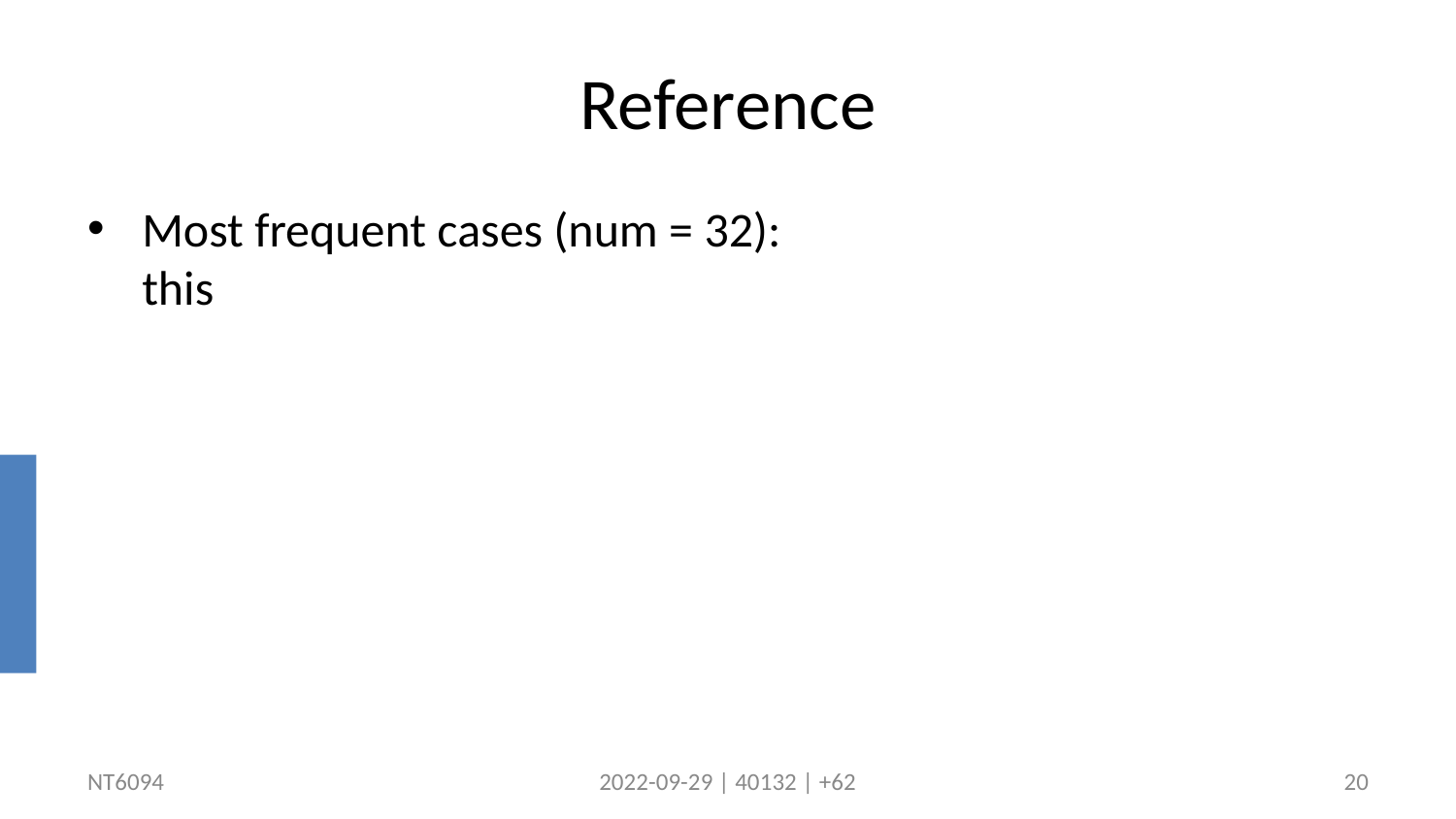

# Reference
Most frequent cases (num = 32):
this

NT6094
2022-09-29 | 40132 | +62
20